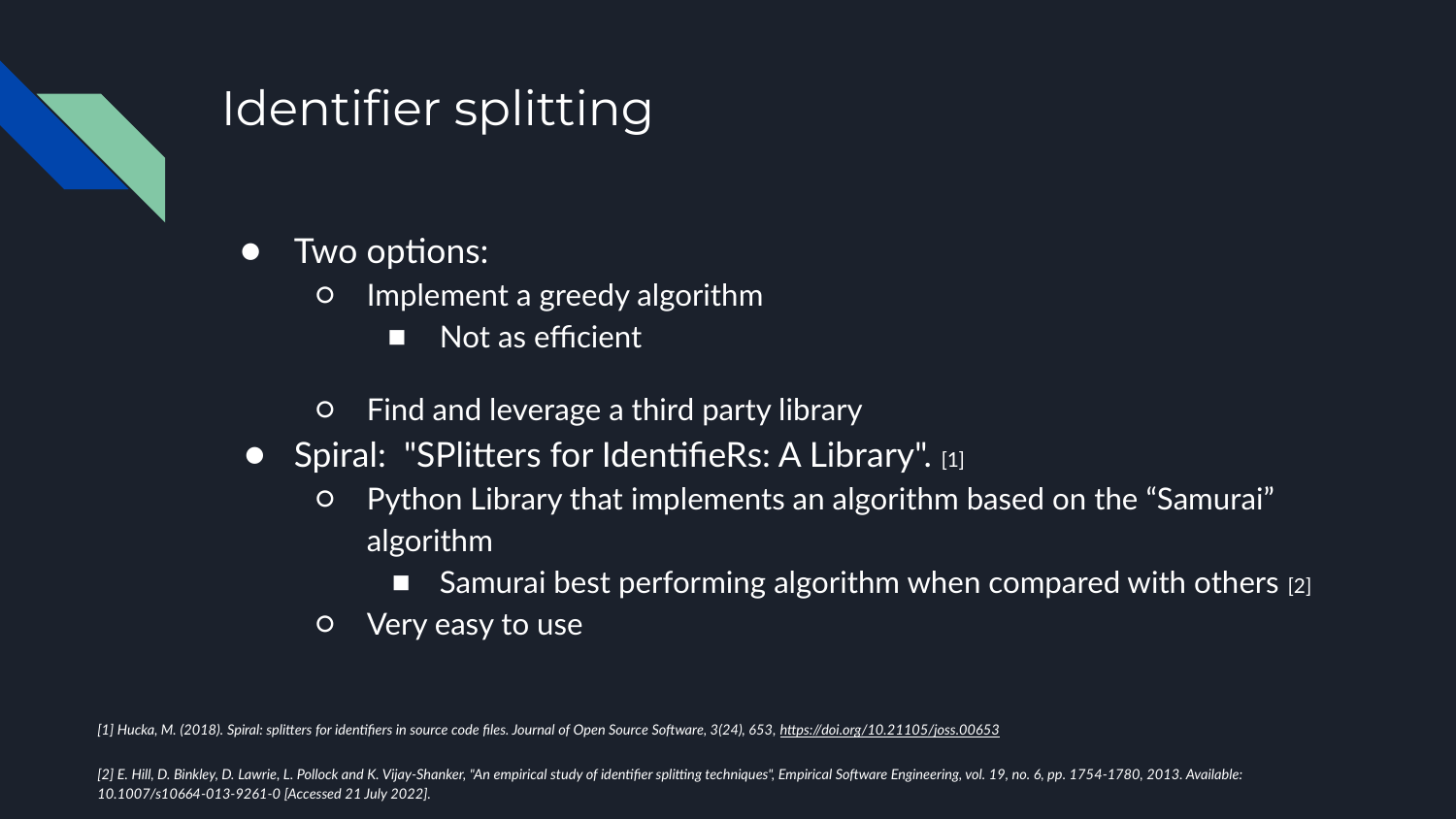

# Identifier splitting
Two options:
Implement a greedy algorithm
Not as efficient
Find and leverage a third party library
Spiral:  "SPlitters for IdentifieRs: A Library". [1]
Python Library that implements an algorithm based on the “Samurai” algorithm
Samurai best performing algorithm when compared with others [2]
Very easy to use

[1] Hucka, M. (2018). Spiral: splitters for identifiers in source code files. Journal of Open Source Software, 3(24), 653, https://doi.org/10.21105/joss.00653
[2] E. Hill, D. Binkley, D. Lawrie, L. Pollock and K. Vijay-Shanker, "An empirical study of identifier splitting techniques", Empirical Software Engineering, vol. 19, no. 6, pp. 1754-1780, 2013. Available: 10.1007/s10664-013-9261-0 [Accessed 21 July 2022].